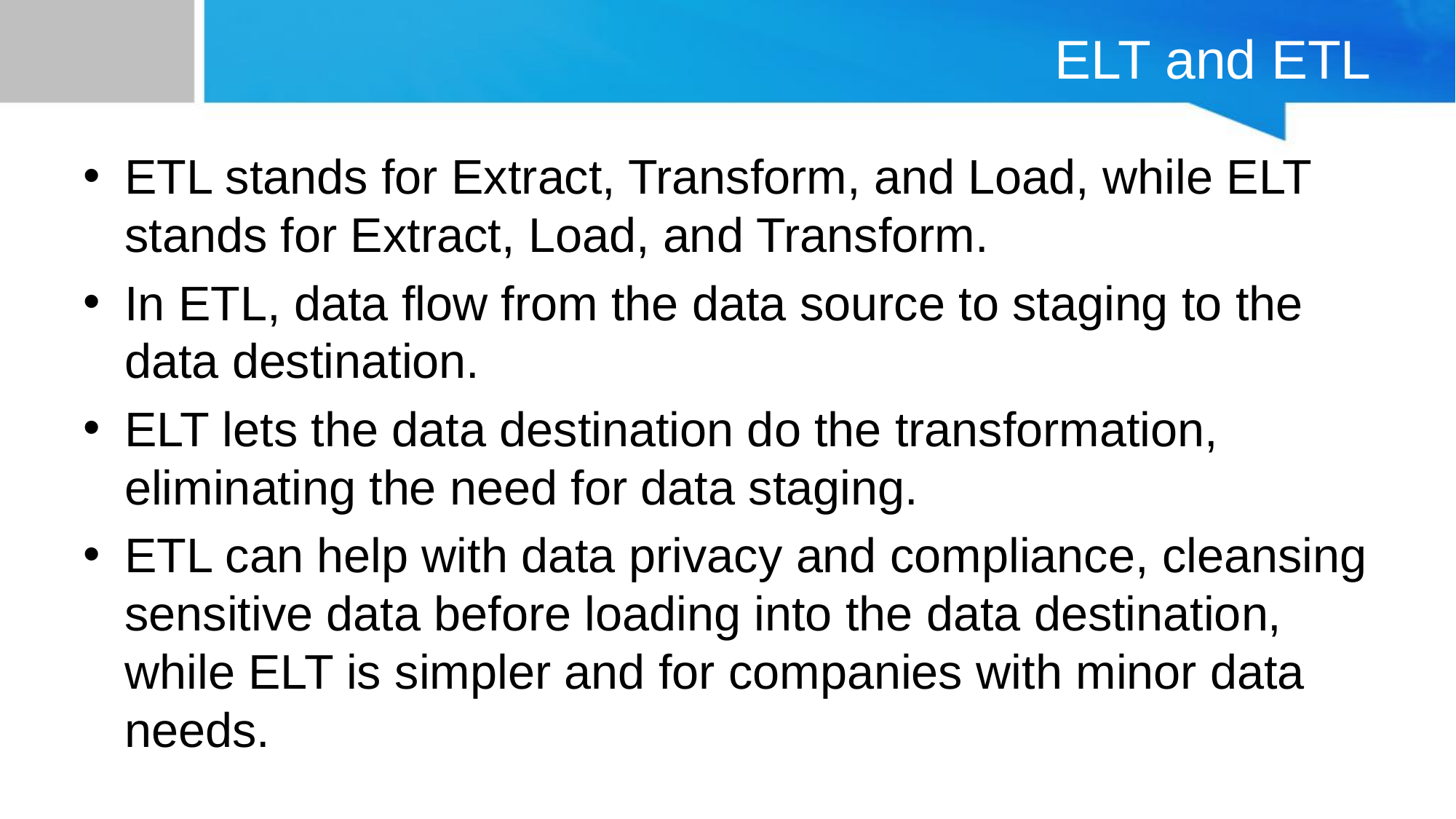

# ELT and ETL
ETL stands for Extract, Transform, and Load, while ELT stands for Extract, Load, and Transform.
In ETL, data flow from the data source to staging to the data destination.
ELT lets the data destination do the transformation, eliminating the need for data staging.
ETL can help with data privacy and compliance, cleansing sensitive data before loading into the data destination, while ELT is simpler and for companies with minor data needs.